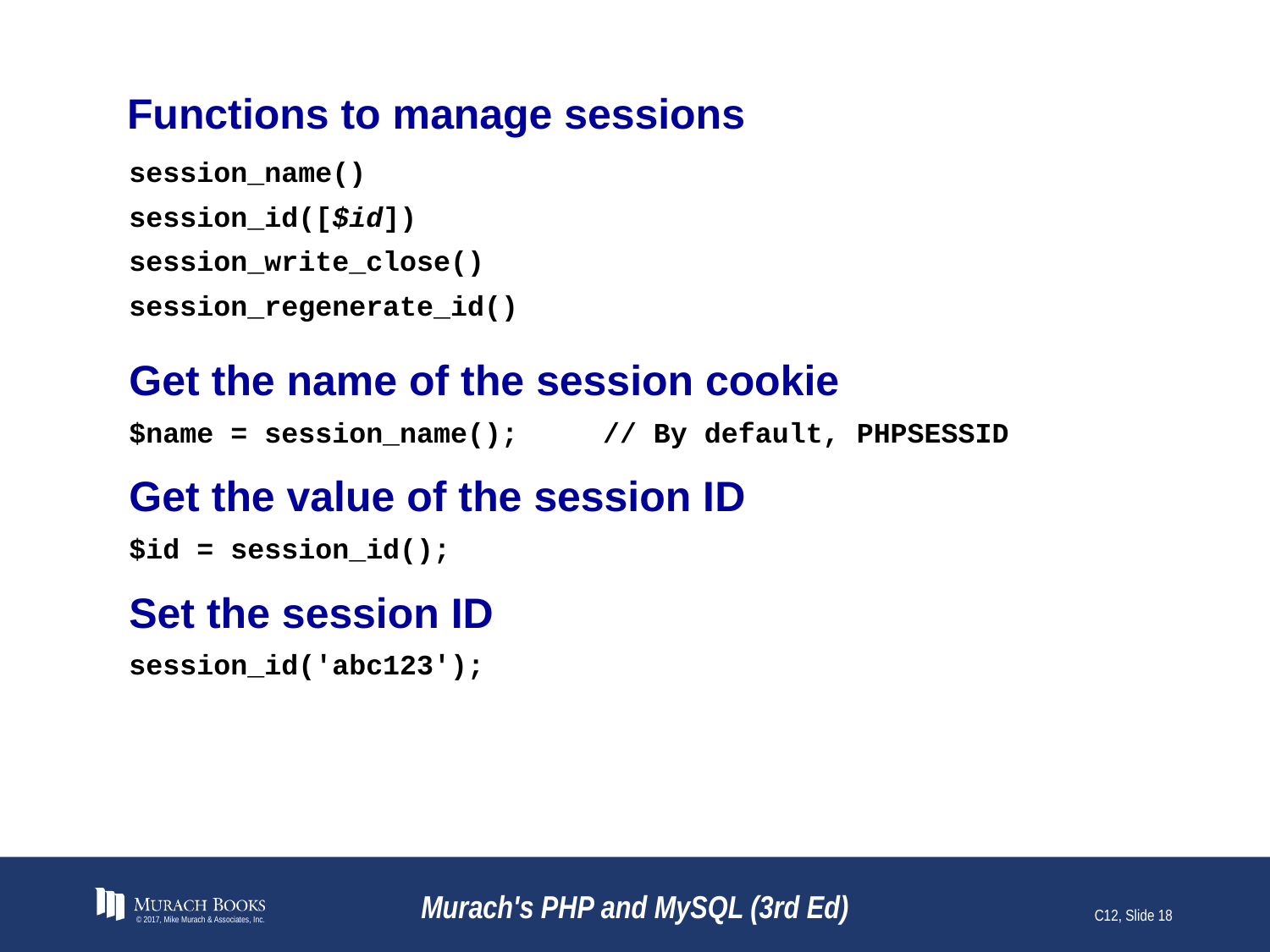

# Functions to manage sessions
session_name()
session_id([$id])
session_write_close()
session_regenerate_id()
Get the name of the session cookie
$name = session_name();     // By default, PHPSESSID
Get the value of the session ID
$id = session_id();
Set the session ID
session_id('abc123');

© 2017, Mike Murach & Associates, Inc.
Murach's PHP and MySQL (3rd Ed)

C12, Slide 18